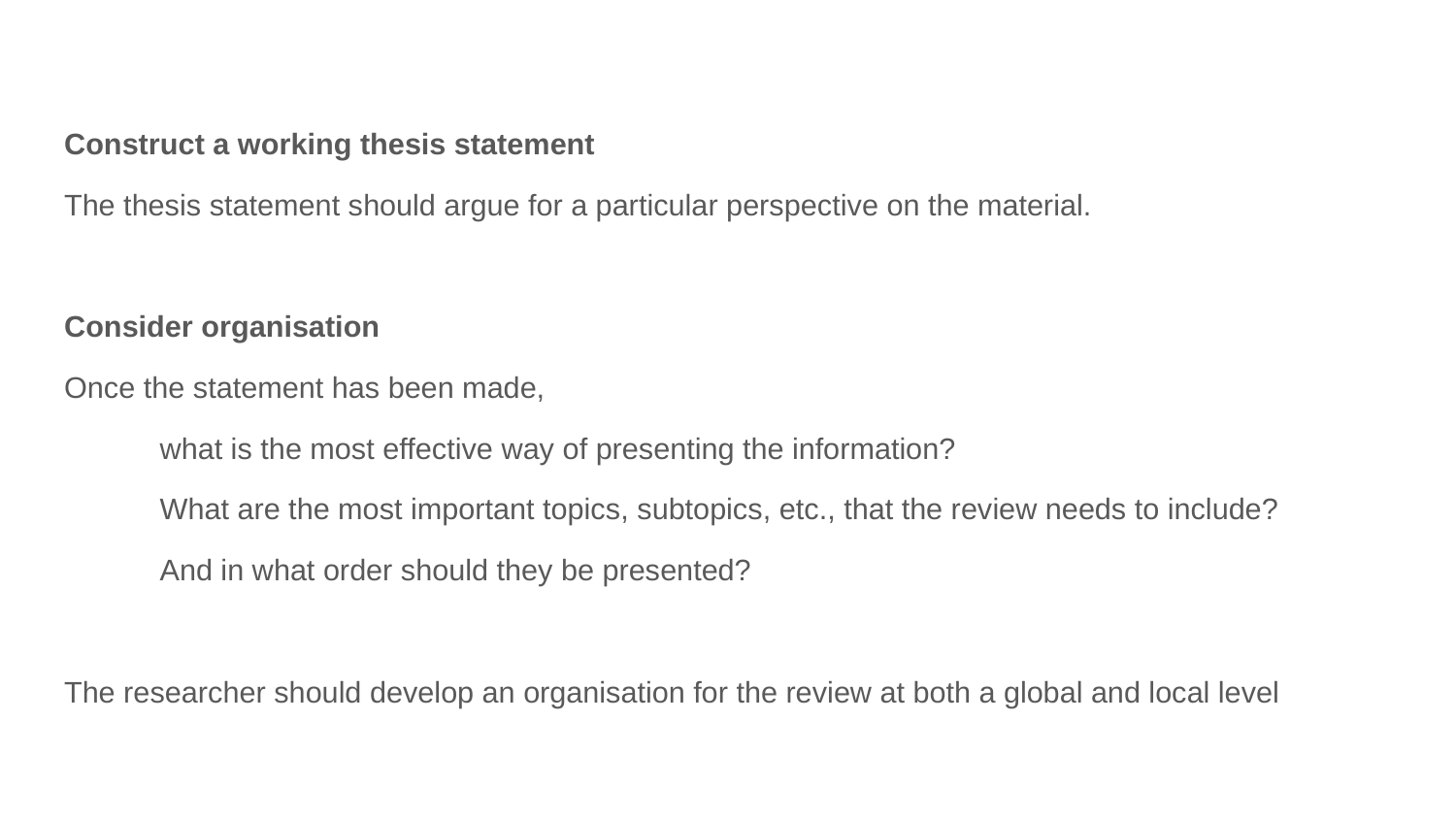

Construct a working thesis statement
The thesis statement should argue for a particular perspective on the material.

Consider organisation
Once the statement has been made,
what is the most effective way of presenting the information?
What are the most important topics, subtopics, etc., that the review needs to include?
And in what order should they be presented?

The researcher should develop an organisation for the review at both a global and local level